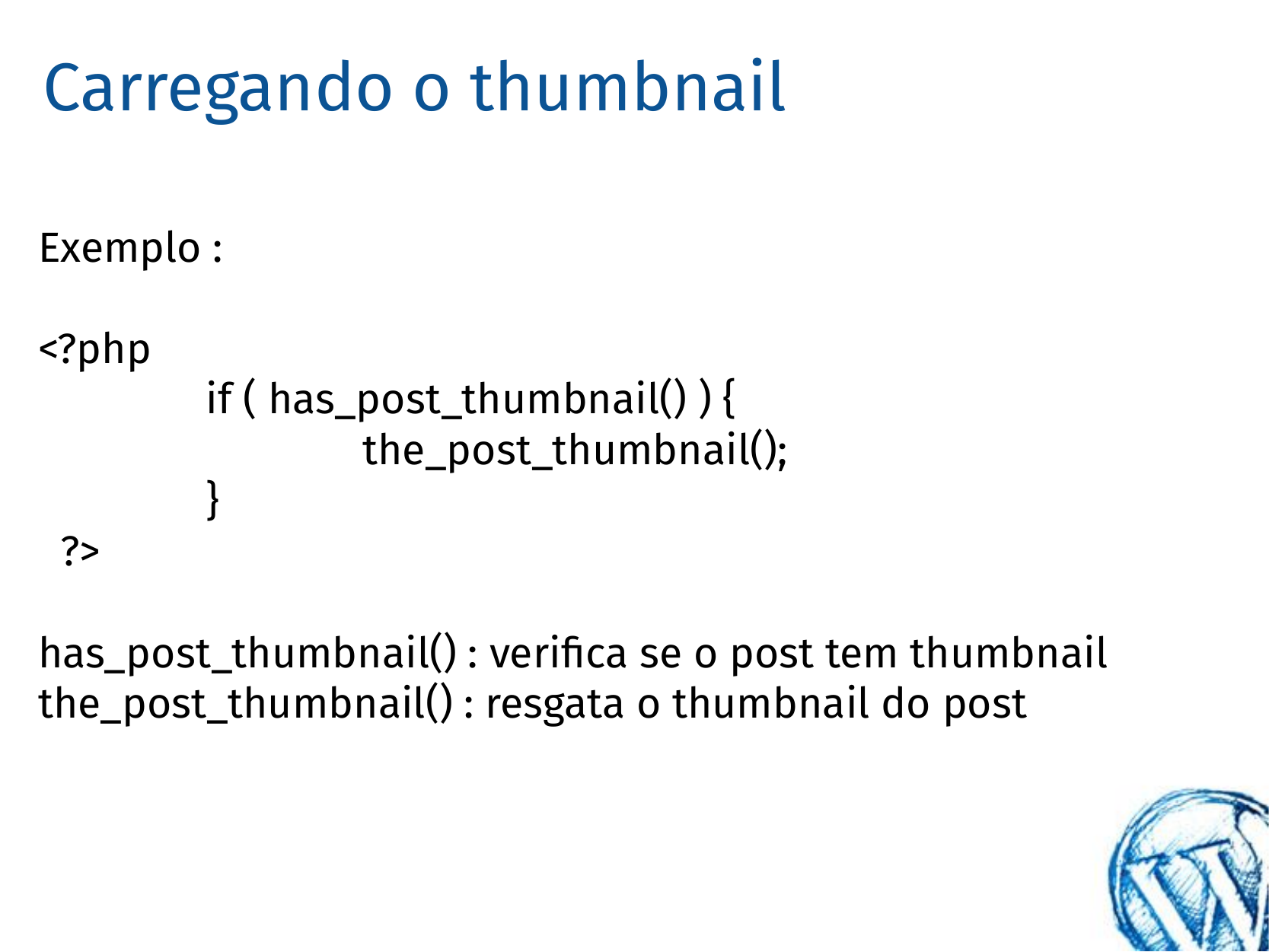

# Carregando o thumbnail
Exemplo :

<?php
               if ( has_post_thumbnail() ) {
                             the_post_thumbnail();
               }
  ?>

has_post_thumbnail() : verifica se o post tem thumbnail
the_post_thumbnail() : resgata o thumbnail do post